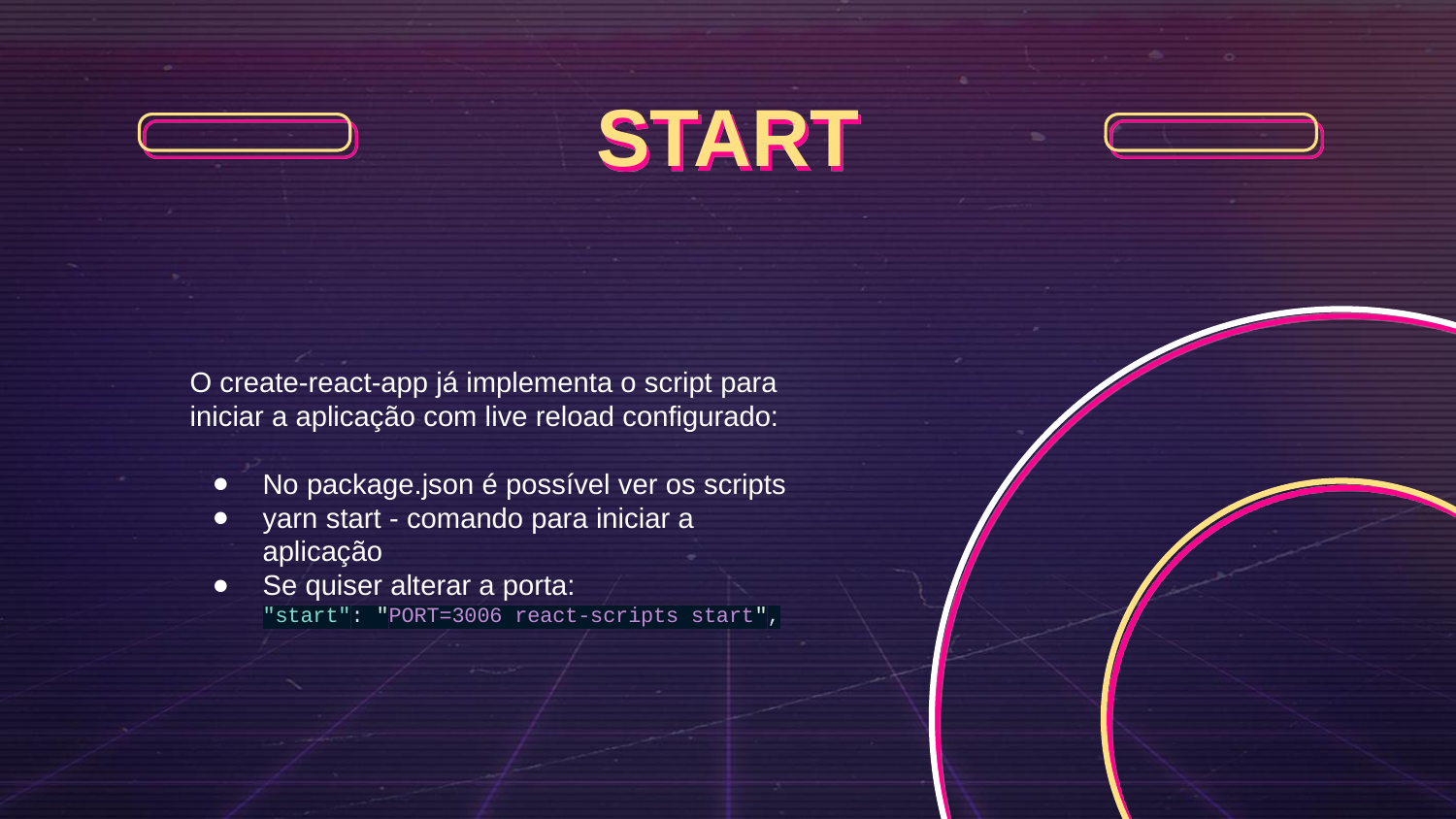

# START
O create-react-app já implementa o script para iniciar a aplicação com live reload configurado:

No package.json é possível ver os scripts
yarn start - comando para iniciar a aplicação
Se quiser alterar a porta:
"start": "PORT=3006 react-scripts start",